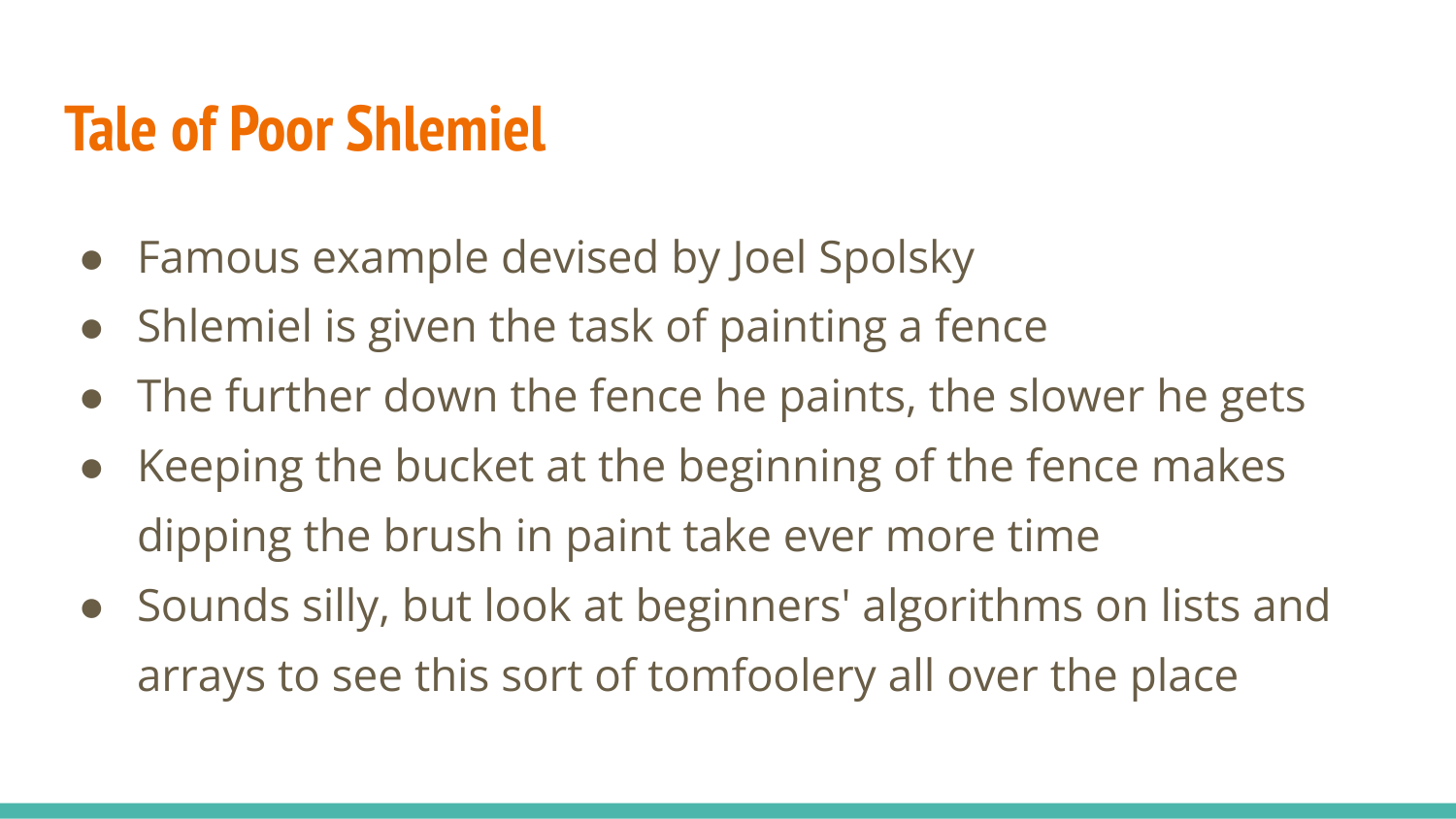

# Tale of Poor Shlemiel
Famous example devised by Joel Spolsky
Shlemiel is given the task of painting a fence
The further down the fence he paints, the slower he gets
Keeping the bucket at the beginning of the fence makes dipping the brush in paint take ever more time
Sounds silly, but look at beginners' algorithms on lists and arrays to see this sort of tomfoolery all over the place